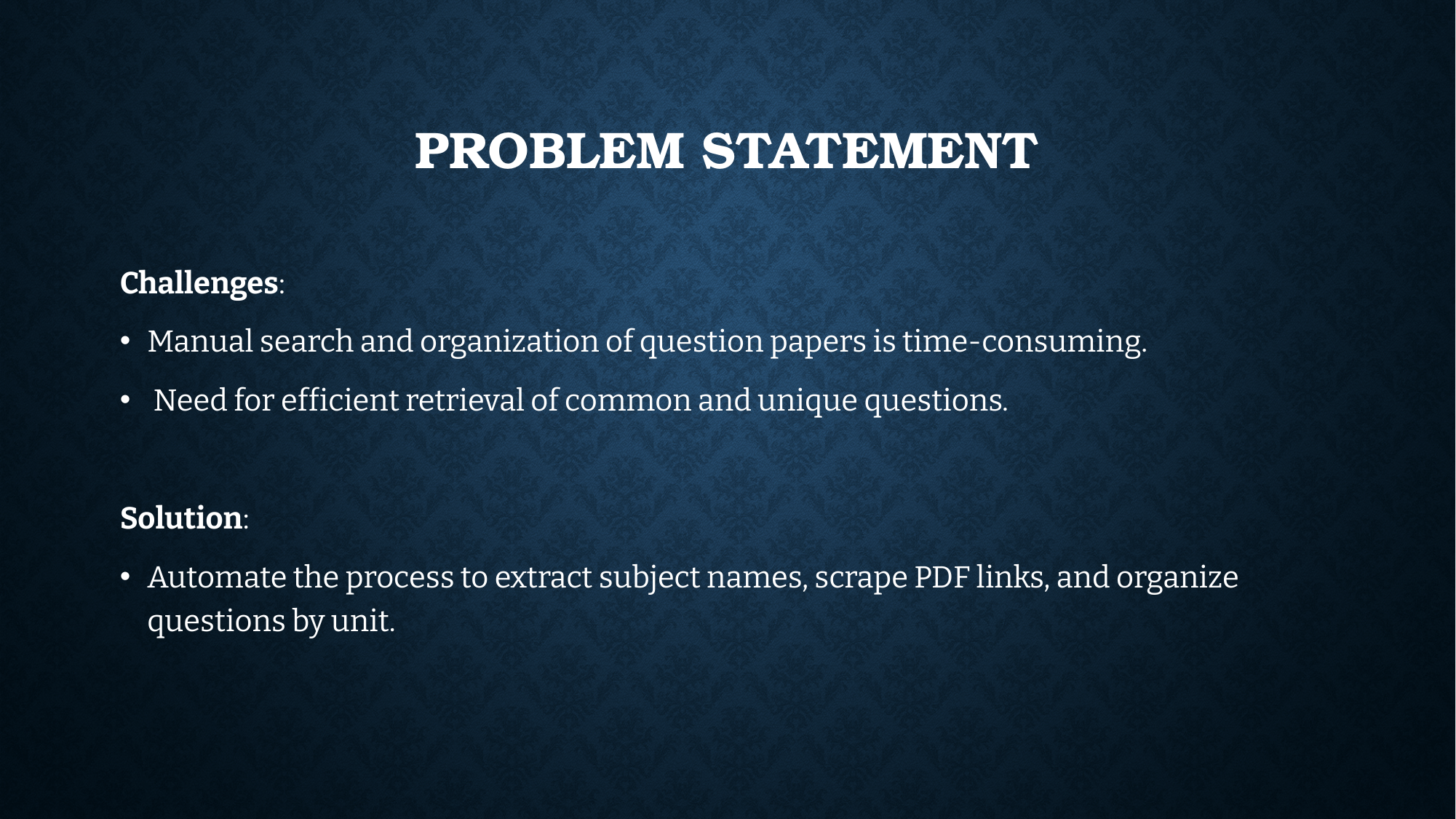

# Problem Statement
Challenges:
Manual search and organization of question papers is time-consuming.
 Need for efficient retrieval of common and unique questions.

Solution:
Automate the process to extract subject names, scrape PDF links, and organize questions by unit.